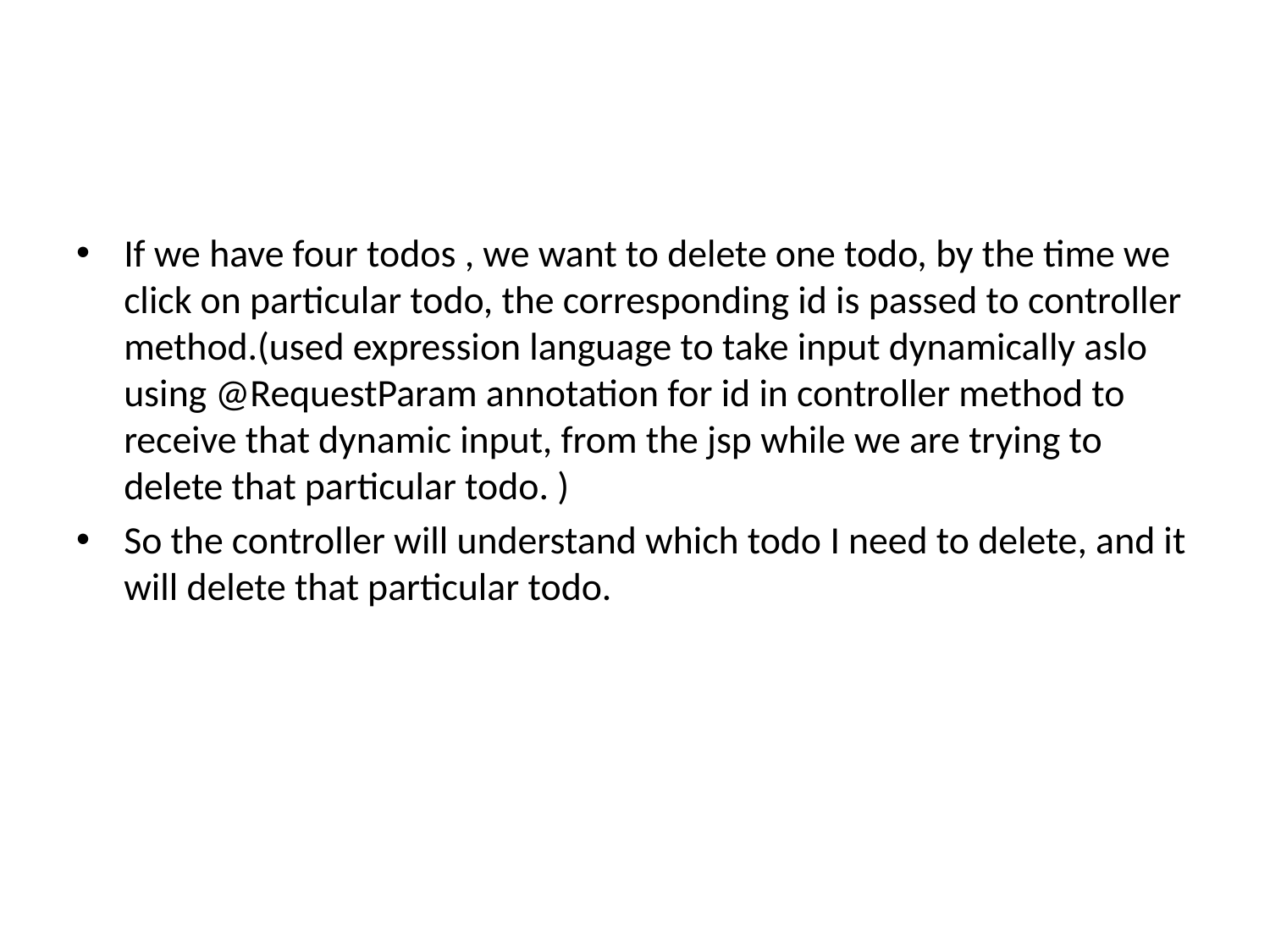

#
If we have four todos , we want to delete one todo, by the time we click on particular todo, the corresponding id is passed to controller method.(used expression language to take input dynamically aslo using @RequestParam annotation for id in controller method to receive that dynamic input, from the jsp while we are trying to delete that particular todo. )
So the controller will understand which todo I need to delete, and it will delete that particular todo.